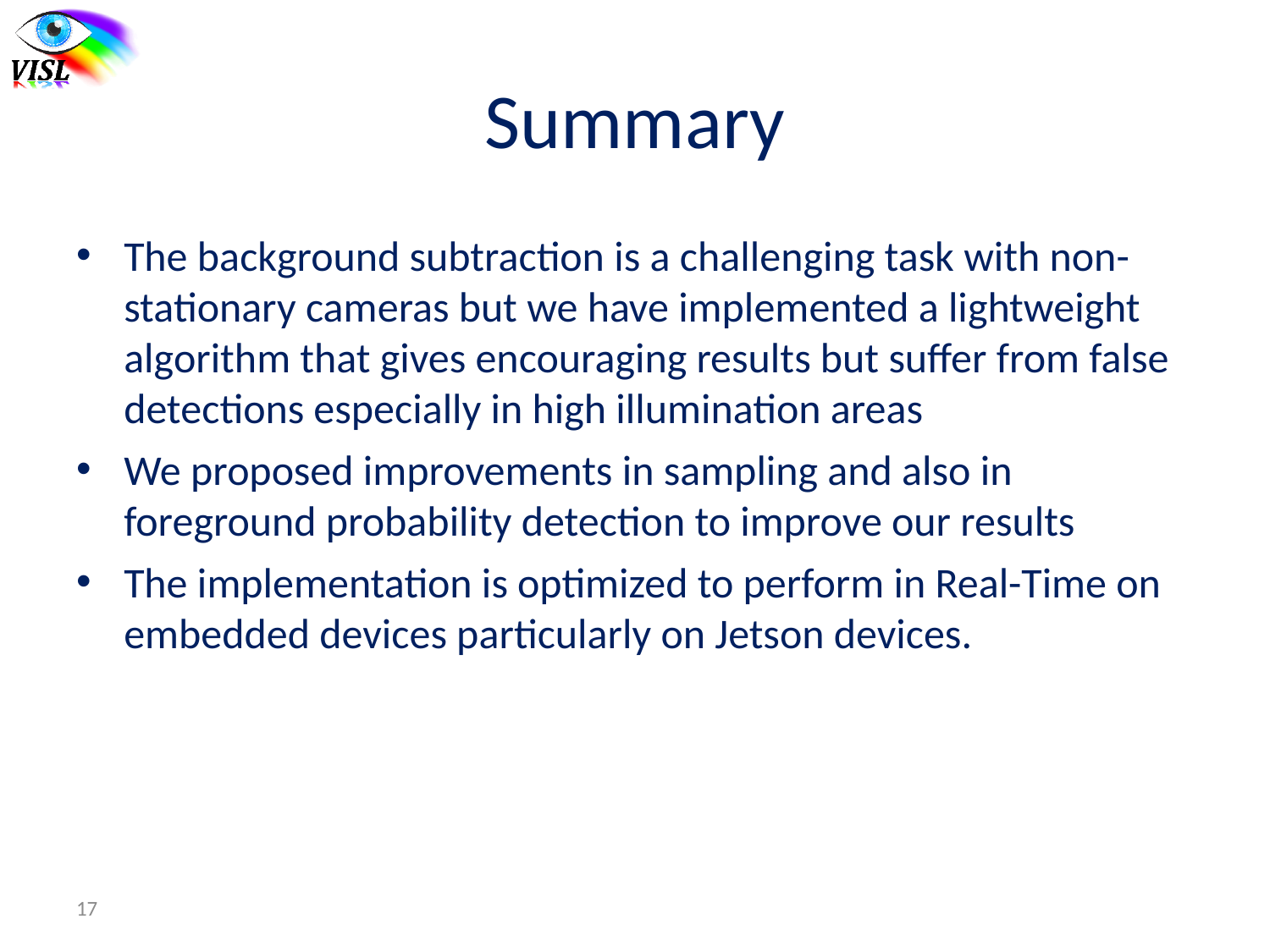

Summary
The background subtraction is a challenging task with non-stationary cameras but we have implemented a lightweight  algorithm that gives encouraging results but suffer from false detections especially in high illumination areas
We proposed improvements in sampling and also in foreground probability detection to improve our results
The implementation is optimized to perform in Real-Time on embedded devices particularly on Jetson devices.
17